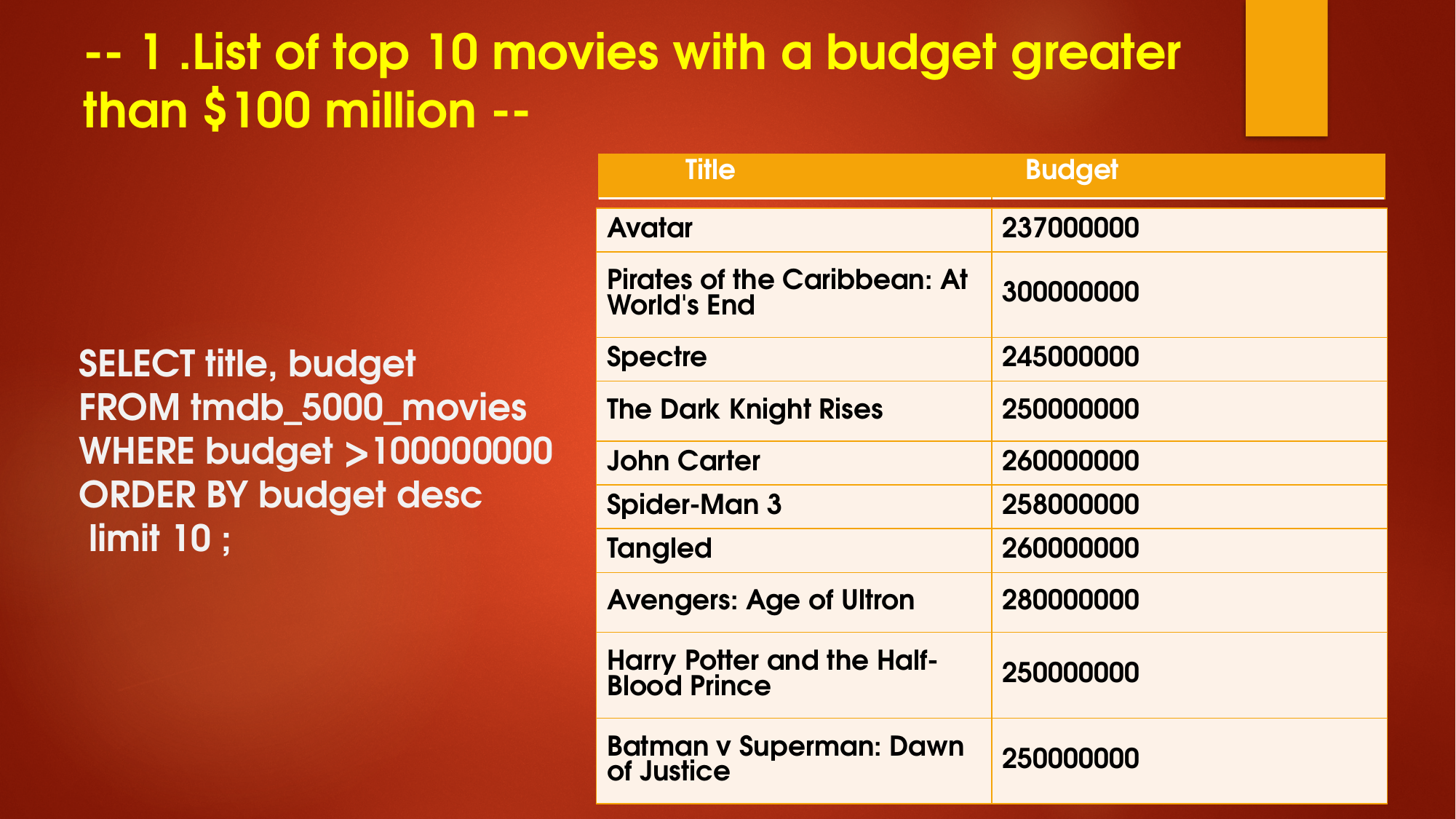

-- 1 .List of top 10 movies with a budget greater than $100 million --
| Title | Budget |
| --- | --- |
| Avatar | 237000000 |
| --- | --- |
| Pirates of the Caribbean: At World's End | 300000000 |
| Spectre | 245000000 |
| The Dark Knight Rises | 250000000 |
| John Carter | 260000000 |
| Spider-Man 3 | 258000000 |
| Tangled | 260000000 |
| Avengers: Age of Ultron | 280000000 |
| Harry Potter and the Half-Blood Prince | 250000000 |
| Batman v Superman: Dawn of Justice | 250000000 |
SELECT title, budget
FROM tmdb_5000_movies
WHERE budget >100000000
ORDER BY budget desc
 limit 10 ;